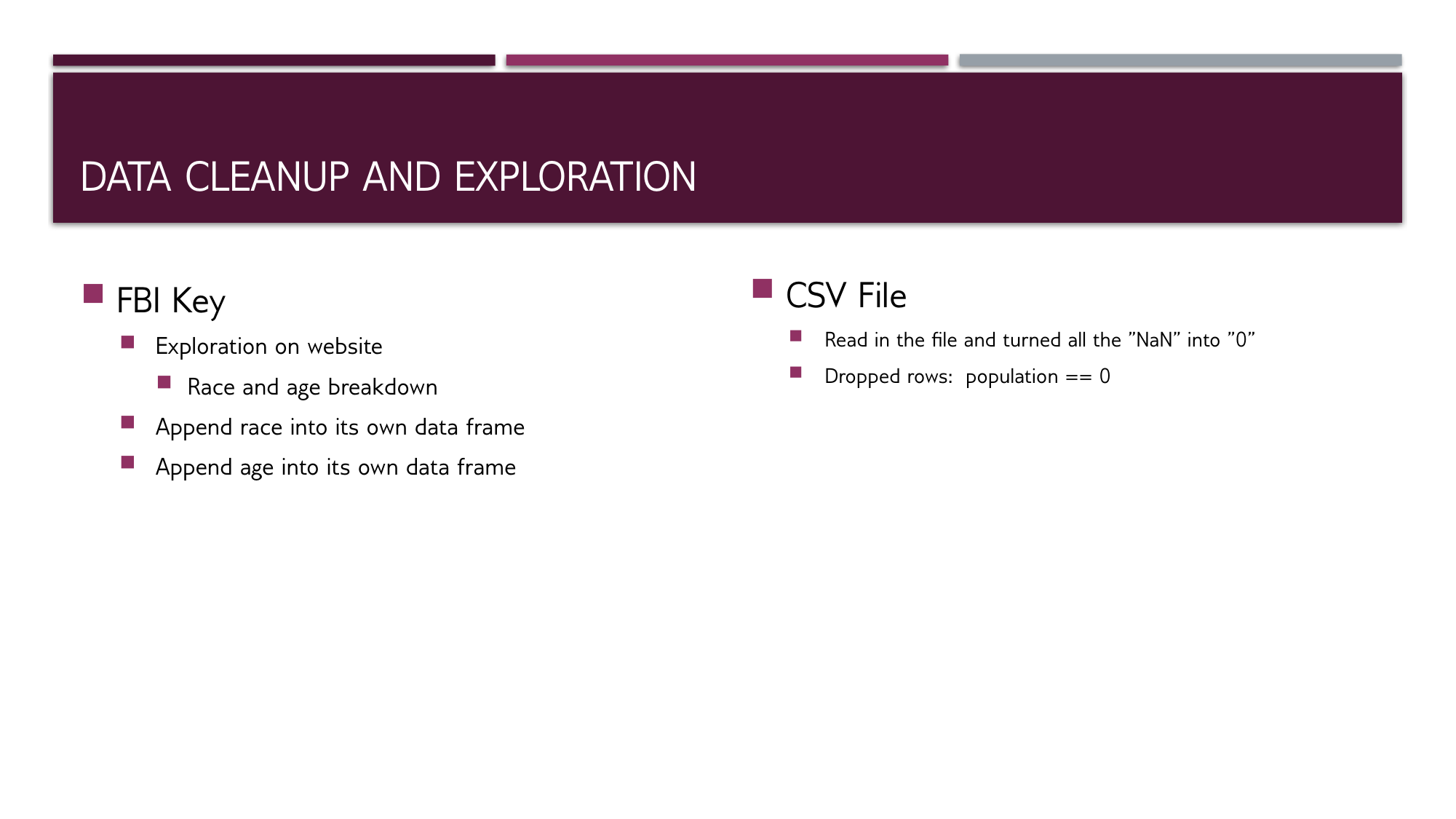

# Data cleanup and Exploration
CSV File
Read in the file and turned all the ”NaN” into ”0”
Dropped rows:  population == 0

FBI Key
Exploration on website
Race and age breakdown
Append race into its own data frame
Append age into its own data frame